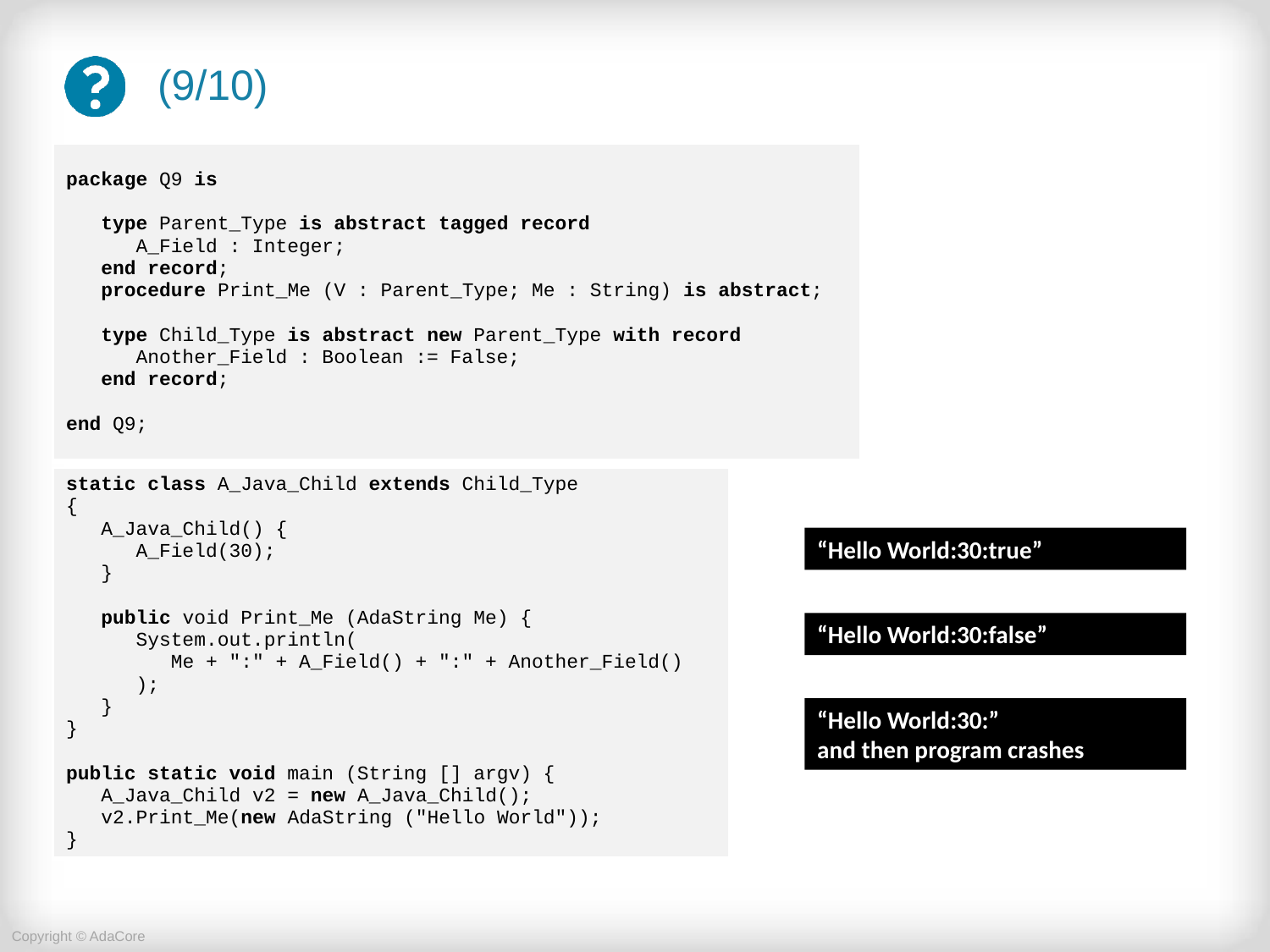

# (9/10)
| package Q9 is type Parent\_Type is abstract tagged record A\_Field : Integer; end record; procedure Print\_Me (V : Parent\_Type; Me : String) is abstract; type Child\_Type is abstract new Parent\_Type with record Another\_Field : Boolean := False; end record; end Q9; |
| --- |
| static class A\_Java\_Child extends Child\_Type { A\_Java\_Child() { A\_Field(30); } public void Print\_Me (AdaString Me) { System.out.println( Me + ":" + A\_Field() + ":" + Another\_Field() ); } } public static void main (String [] argv) { A\_Java\_Child v2 = new A\_Java\_Child(); v2.Print\_Me(new AdaString ("Hello World")); } |
| --- |
“Hello World:30:true”
“Hello World:30:false”
“Hello World:30:”
and then program crashes